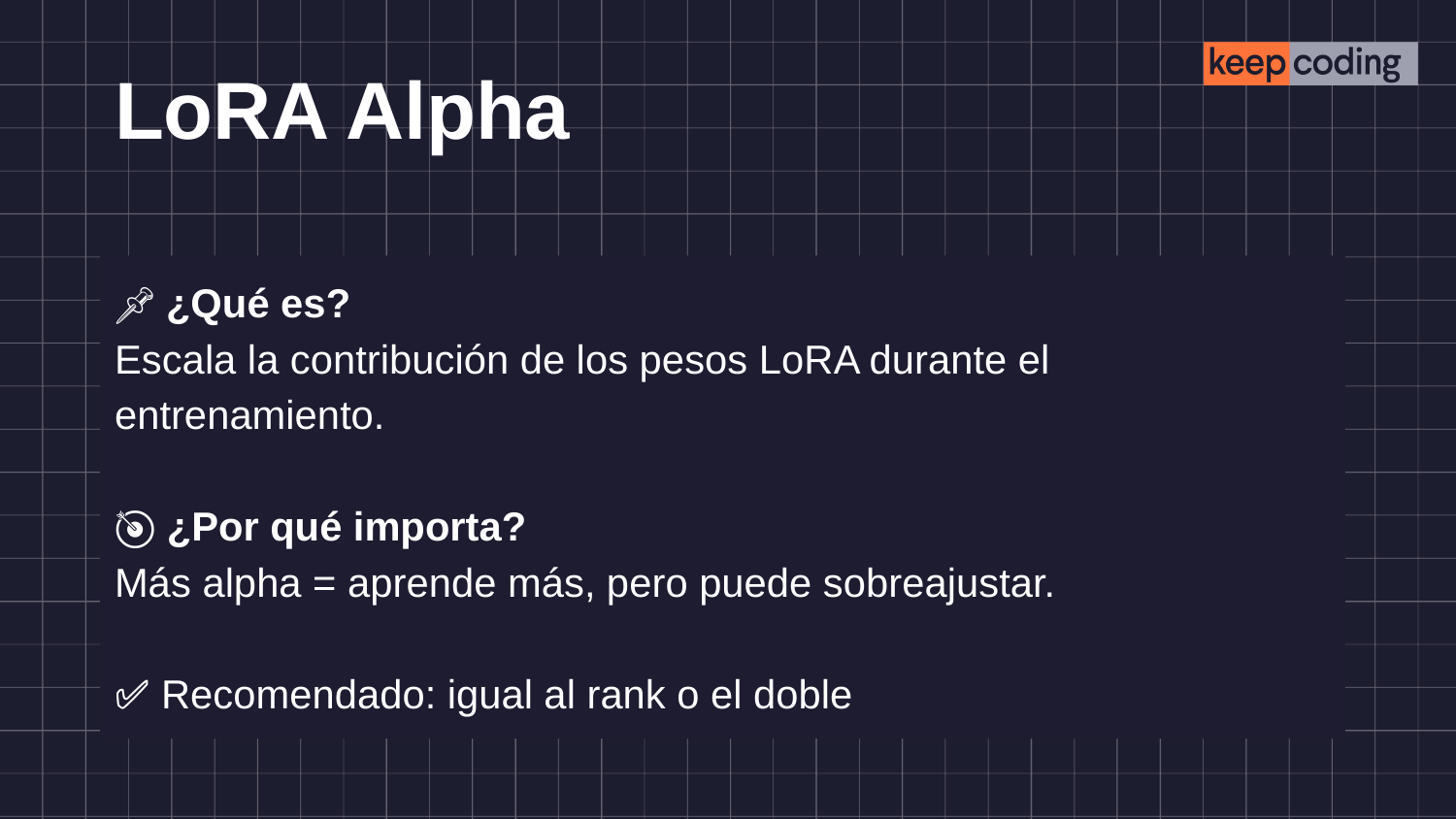

# LoRA Alpha

📌 ¿Qué es?
Escala la contribución de los pesos LoRA durante el entrenamiento.

🎯 ¿Por qué importa?
Más alpha = aprende más, pero puede sobreajustar.

✅ Recomendado: igual al rank o el doble